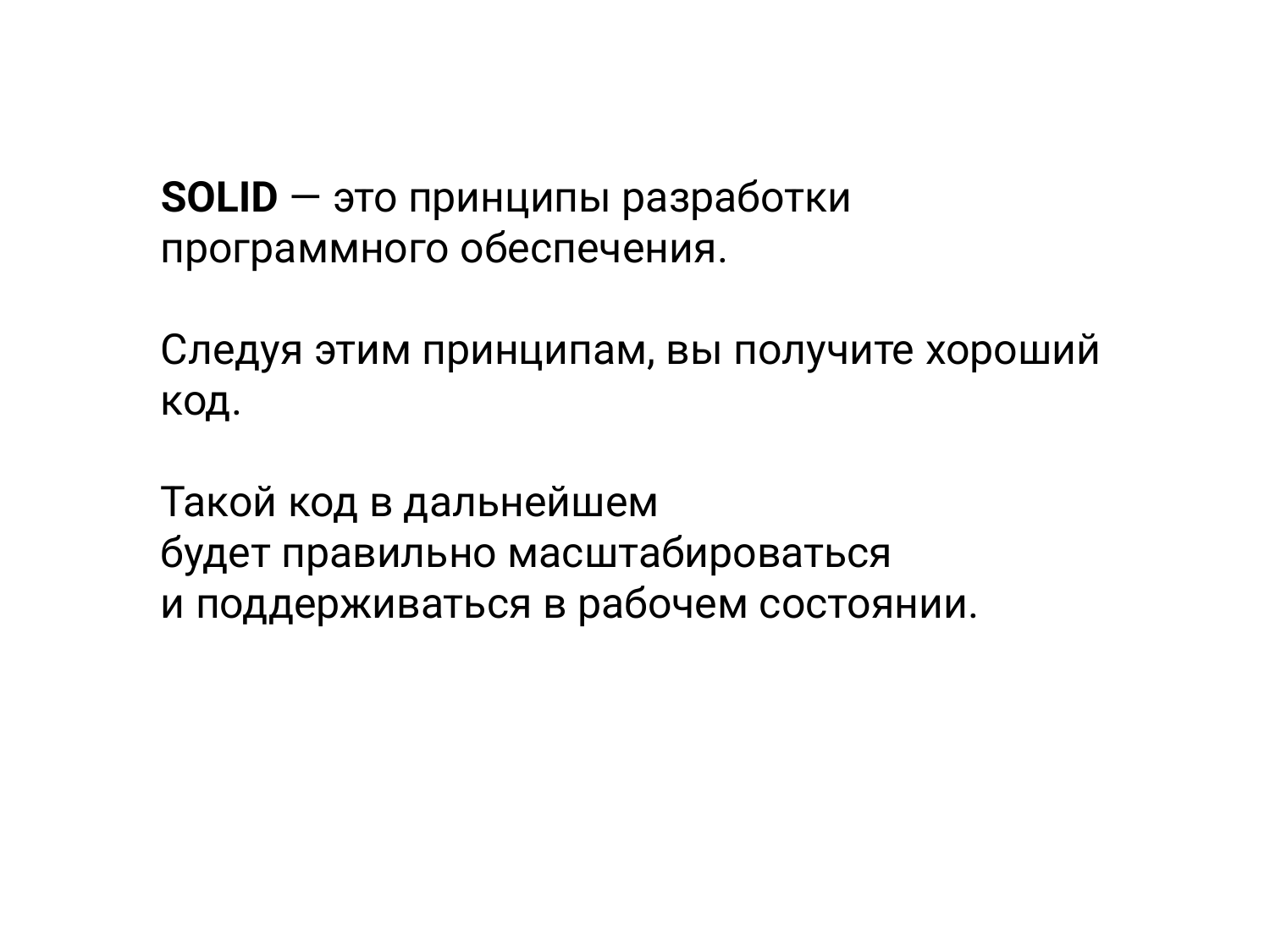

SOLID — это принципы разработки программного обеспечения.
Следуя этим принципам, вы получите хороший код.

Такой код в дальнейшем
будет правильно масштабироваться
и поддерживаться в рабочем состоянии.